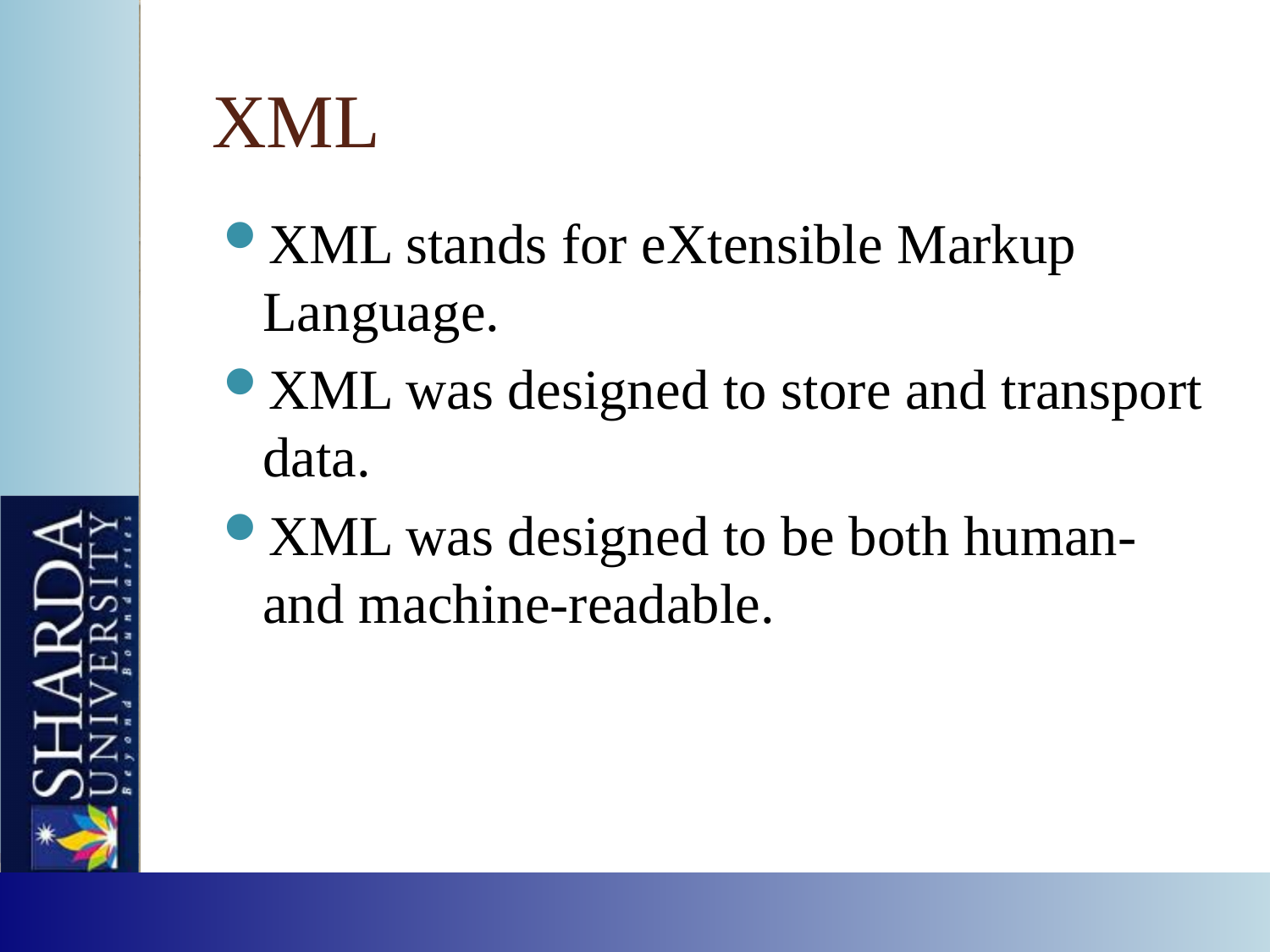

# XML
XML stands for eXtensible Markup Language.
XML was designed to store and transport data.
XML was designed to be both human- and machine-readable.